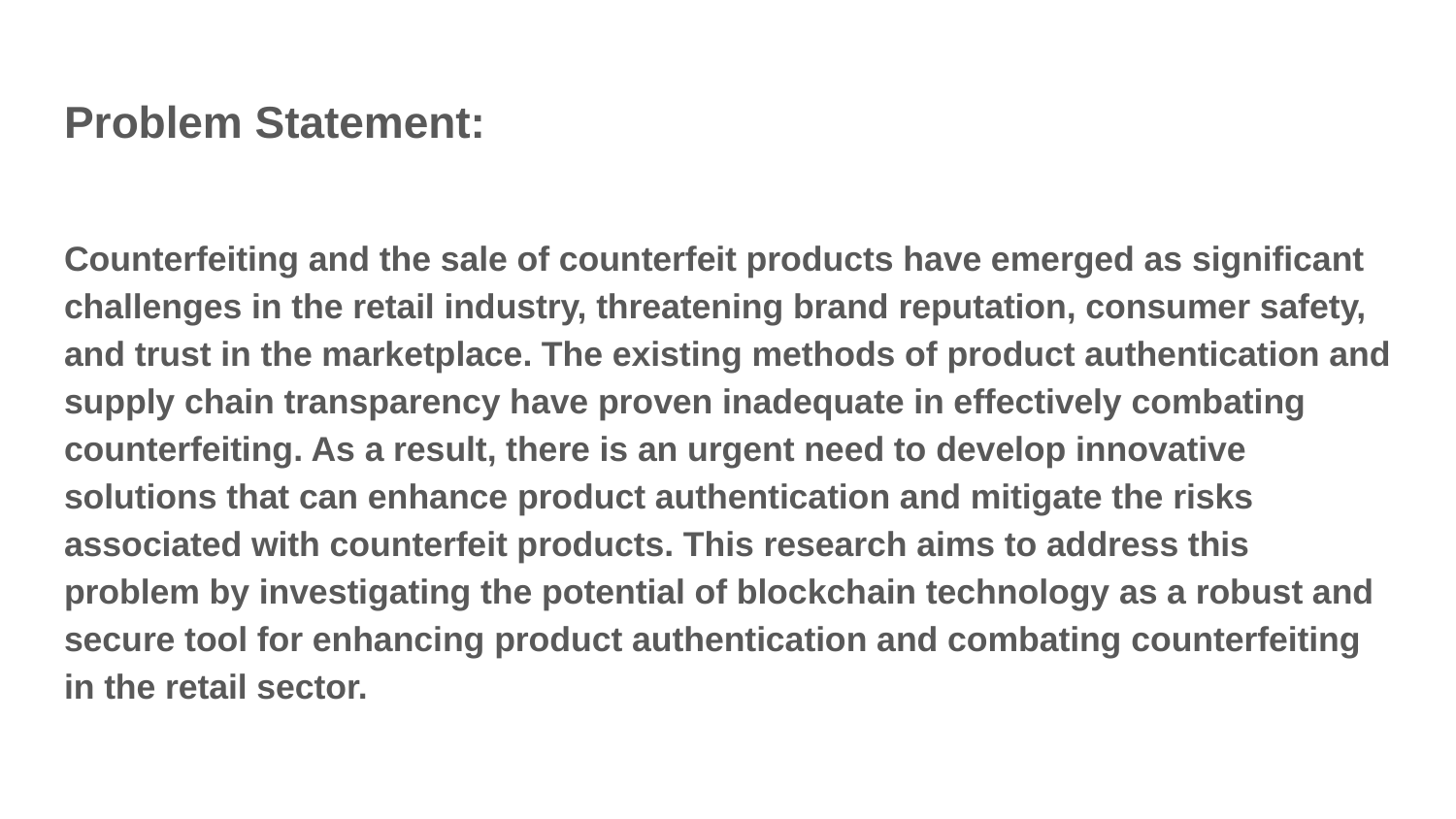

# Problem Statement:

Counterfeiting and the sale of counterfeit products have emerged as significant challenges in the retail industry, threatening brand reputation, consumer safety, and trust in the marketplace. The existing methods of product authentication and supply chain transparency have proven inadequate in effectively combating counterfeiting. As a result, there is an urgent need to develop innovative solutions that can enhance product authentication and mitigate the risks associated with counterfeit products. This research aims to address this problem by investigating the potential of blockchain technology as a robust and secure tool for enhancing product authentication and combating counterfeiting in the retail sector.